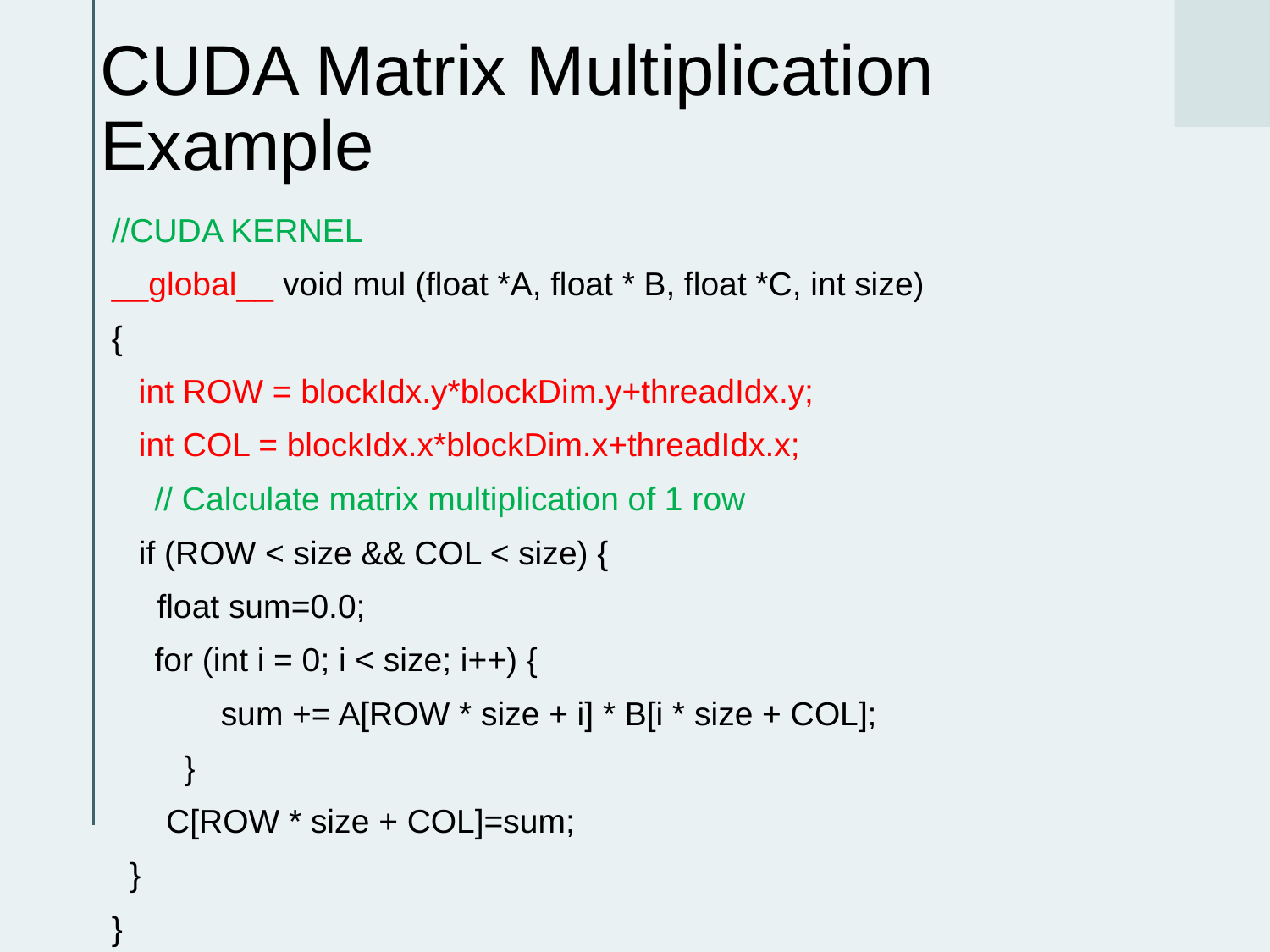

# CUDA Matrix Multiplication Example
//CUDA KERNEL
__global__ void mul (float *A, float * B, float *C, int size)
{
   int ROW = blockIdx.y*blockDim.y+threadIdx.y;
   int COL = blockIdx.x*blockDim.x+threadIdx.x;
	 // Calculate matrix multiplication of 1 row
   if (ROW < size && COL < size) {
     float sum=0.0;
	 for (int i = 0; i < size; i++) {
            sum += A[ROW * size + i] * B[i * size + COL];
        }
      C[ROW * size + COL]=sum;
  }
}